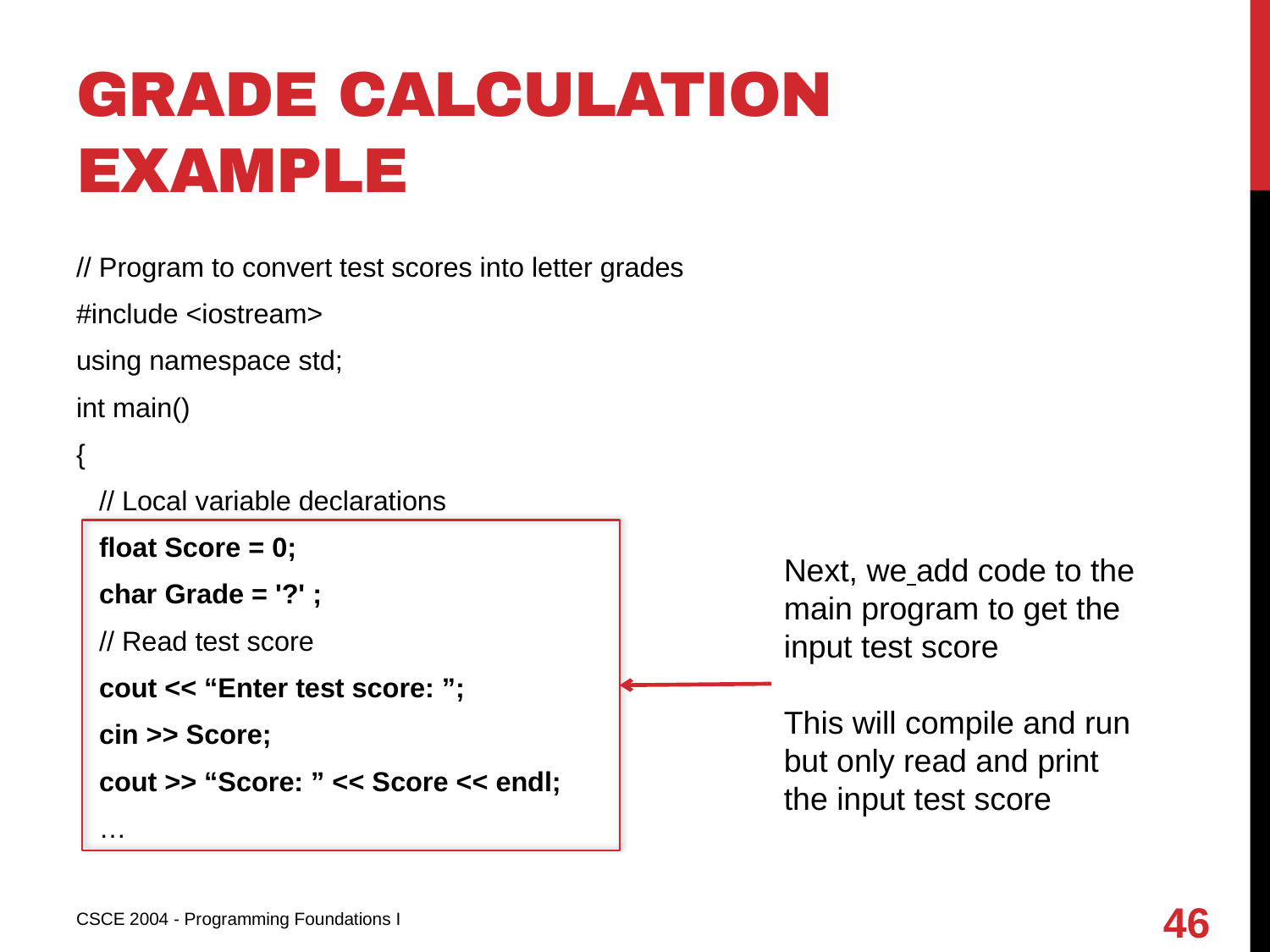

# Grade calculation example
// Program to convert test scores into letter grades
#include <iostream>
using namespace std;
int main()
{
   // Local variable declarations
   float Score = 0;
   char Grade = '?' ;
   // Read test score
   cout << “Enter test score: ”;
   cin >> Score;
   cout >> “Score: ” << Score << endl;
   …

Next, we add code to the main program to get the input test score

This will compile and run but only read and print the input test score
46
CSCE 2004 - Programming Foundations I